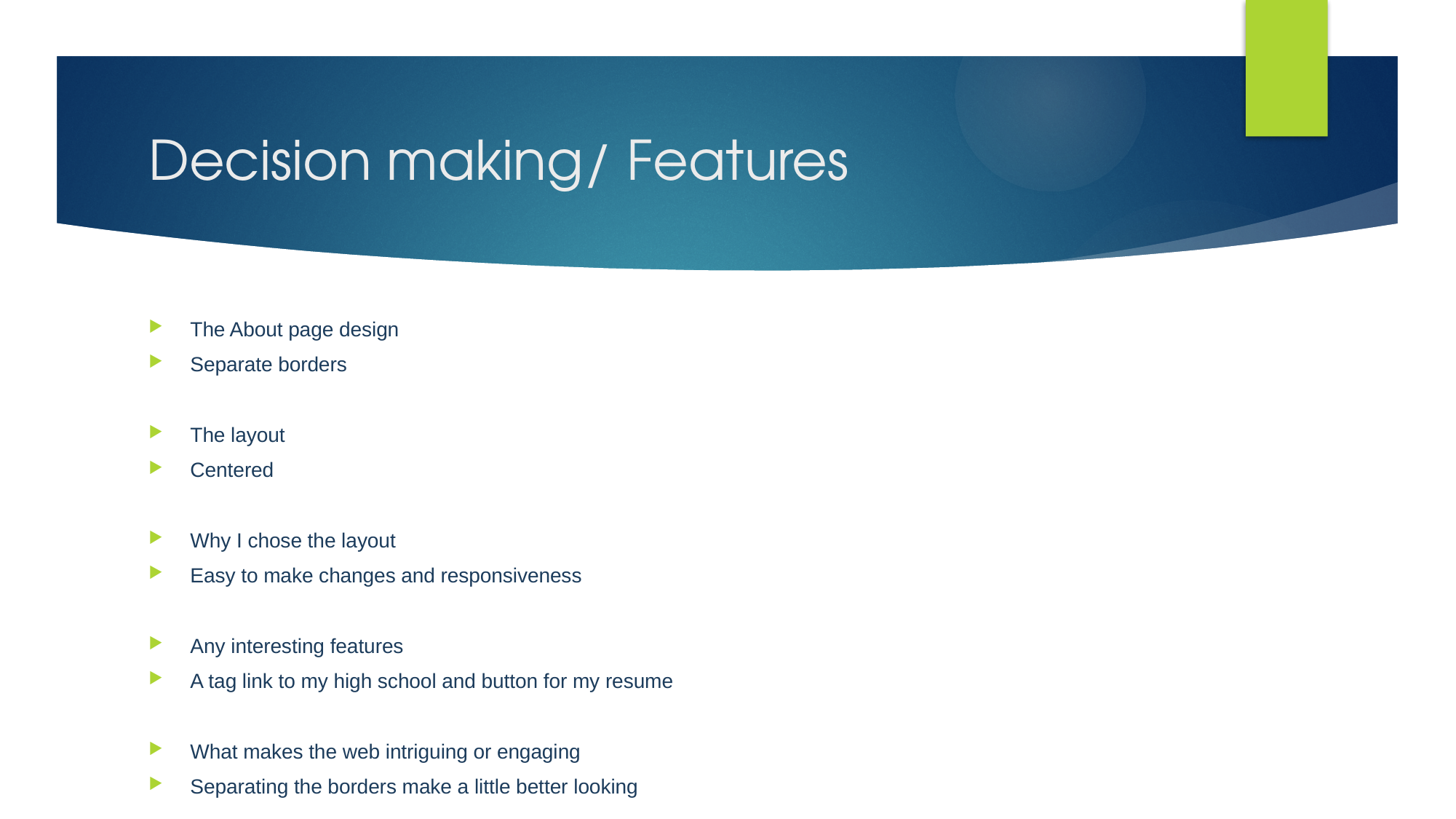

# Decision making/ Features
The About page design
Separate borders

The layout
Centered

Why I chose the layout
Easy to make changes and responsiveness

Any interesting features
A tag link to my high school and button for my resume

What makes the web intriguing or engaging
Separating the borders make a little better looking